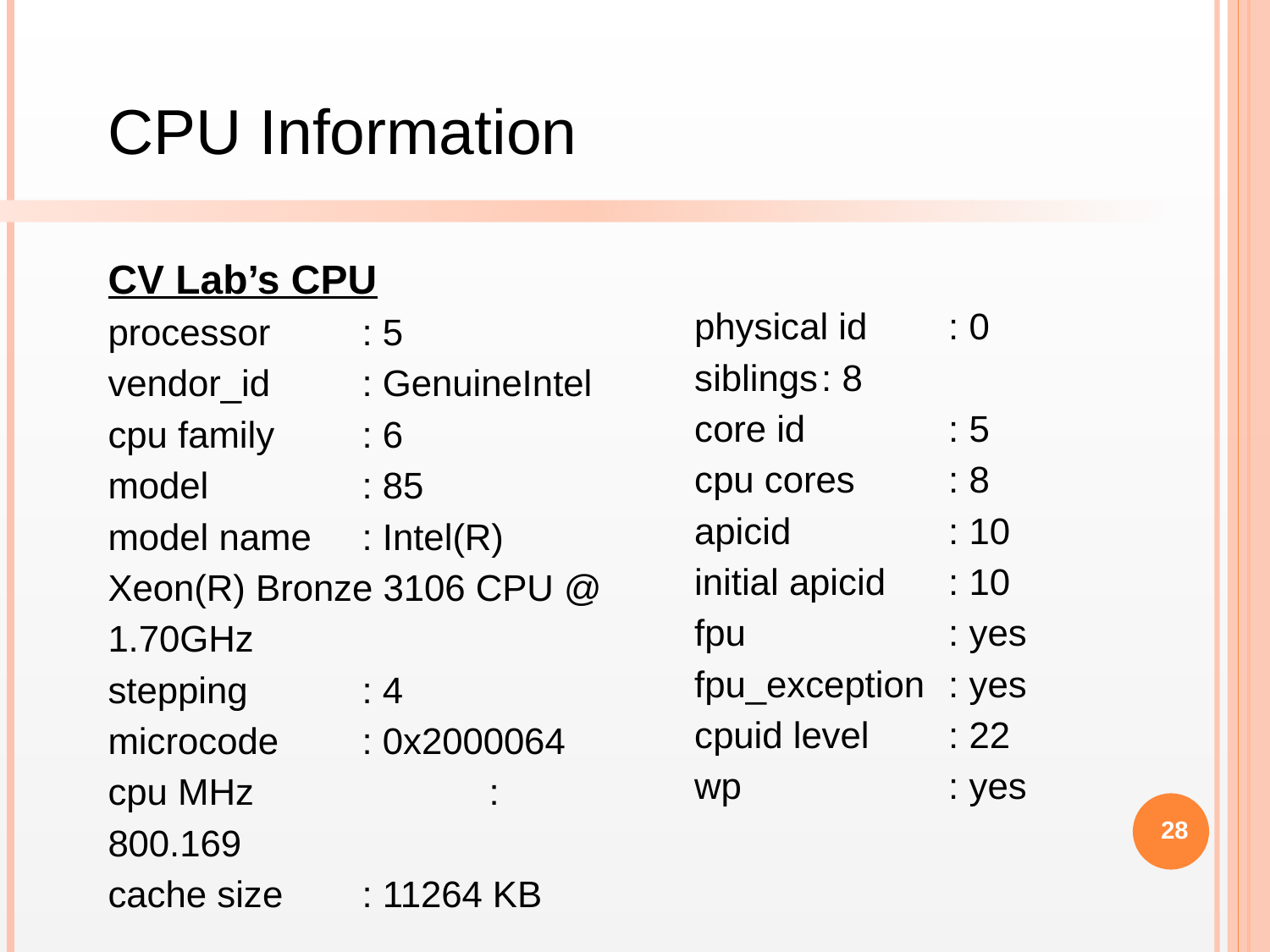

CPU Information
CV Lab’s CPU
processor	: 5
vendor_id	: GenuineIntel
cpu family	: 6
model		: 85
model name	: Intel(R) Xeon(R) Bronze 3106 CPU @ 1.70GHz
stepping	: 4
microcode	: 0x2000064
cpu MHz		: 800.169
cache size	: 11264 KB

physical id	: 0
siblings	: 8
core id		: 5
cpu cores	: 8
apicid		: 10
initial apicid	: 10
fpu		: yes
fpu_exception	: yes
cpuid level	: 22
wp		: yes

28